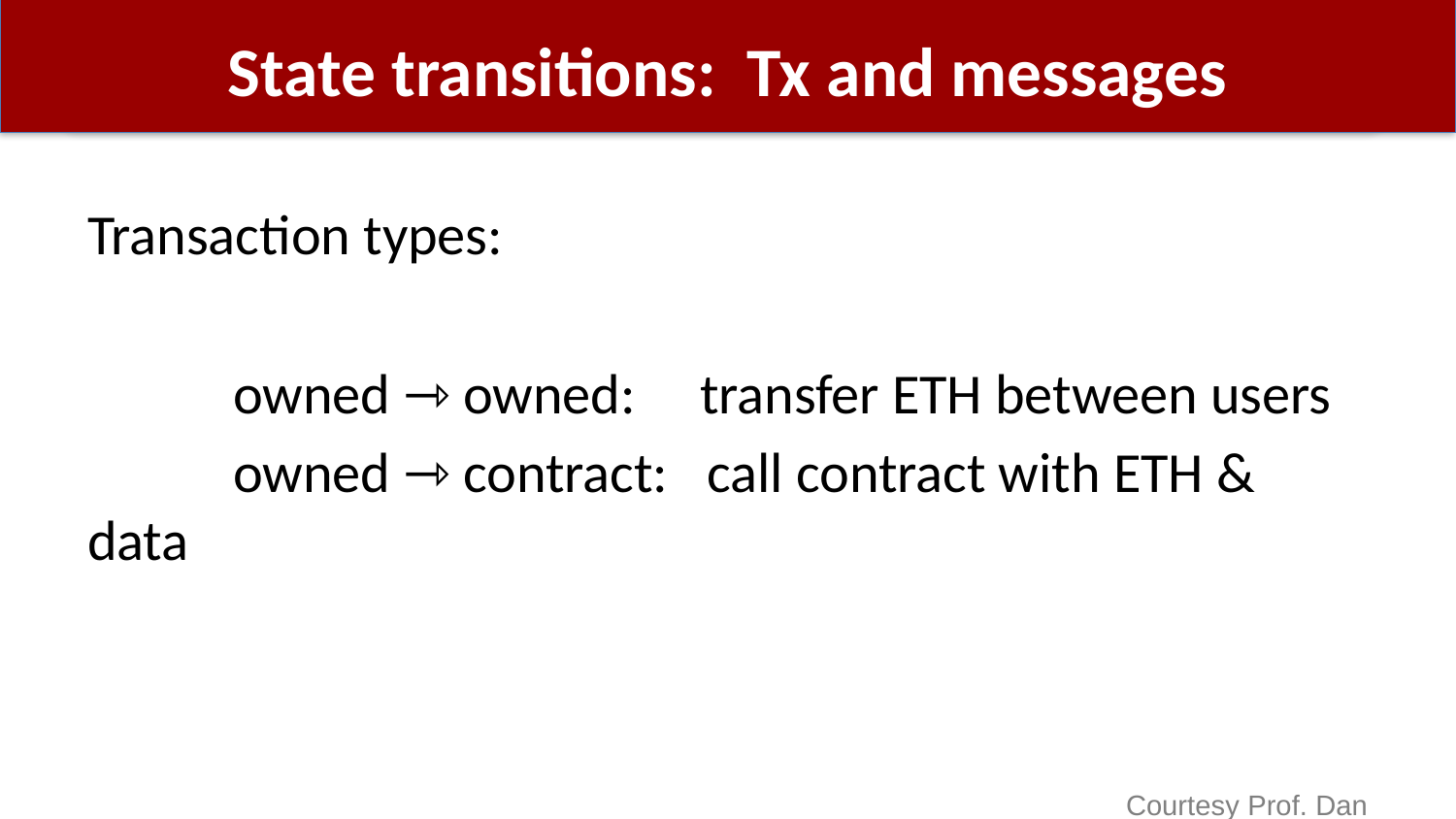

# State transitions:  Tx and messages
Transaction types:

	owned ⇾ owned:     transfer ETH between users
	owned ⇾ contract:   call contract with ETH & data
Courtesy Prof. Dan Boneh